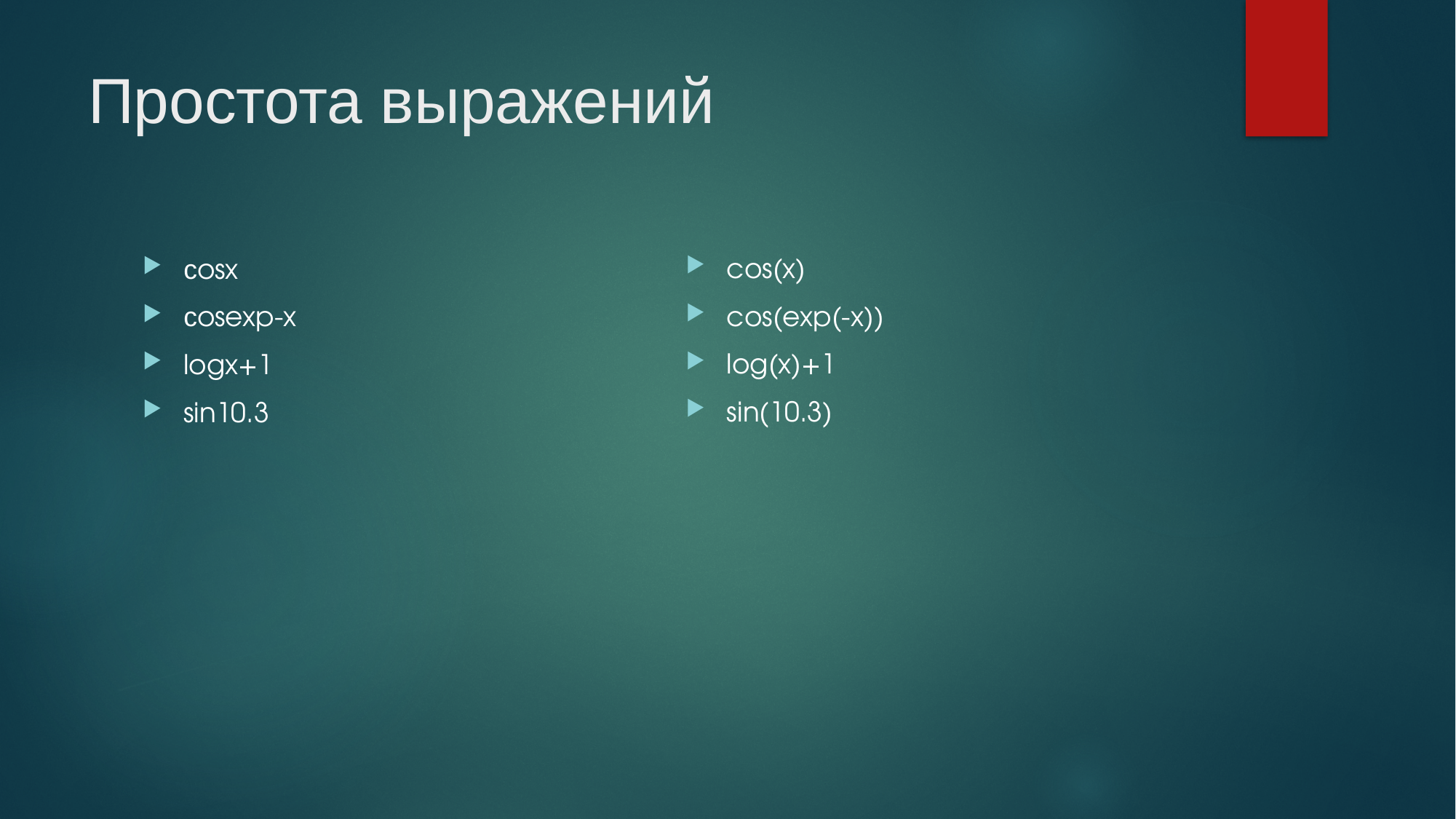

# Простота выражений
cos(x)
cos(exp(-x))
log(x)+1
sin(10.3)
сosx
сosexp-x
logx+1
sin10.3